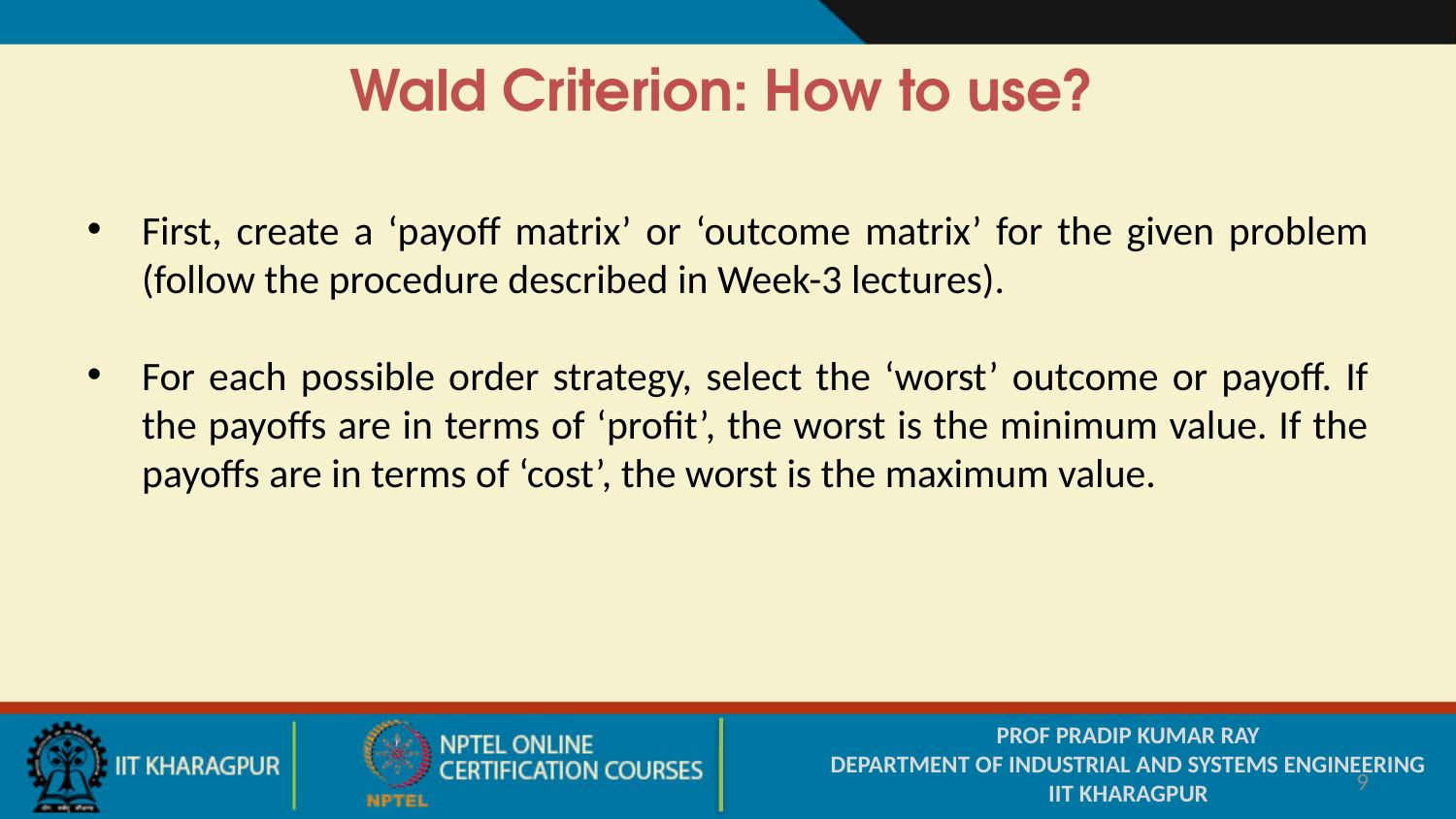

Wald Criterion: How to use?
First, create a ‘payoff matrix’ or ‘outcome matrix’ for the given problem (follow the procedure described in Week-3 lectures).

For each possible order strategy, select the ‘worst’ outcome or payoff. If the payoffs are in terms of ‘profit’, the worst is the minimum value. If the payoffs are in terms of ‘cost’, the worst is the maximum value.

PROF PRADIP KUMAR RAY
DEPARTMENT OF INDUSTRIAL AND SYSTEMS ENGINEERING
IIT KHARAGPUR
9